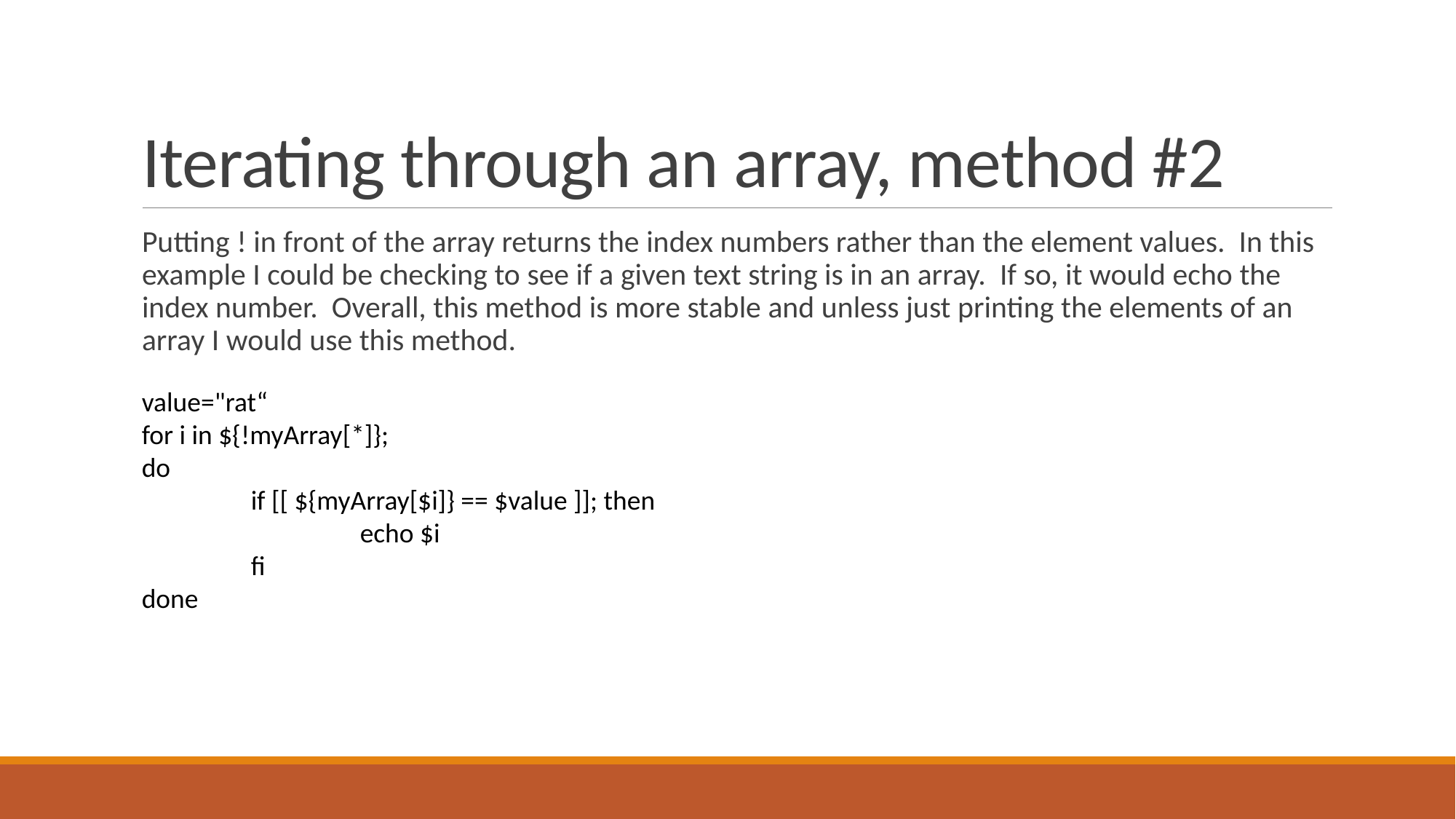

# Iterating through an array, method #2
Putting ! in front of the array returns the index numbers rather than the element values.  In this example I could be checking to see if a given text string is in an array.  If so, it would echo the index number.  Overall, this method is more stable and unless just printing the elements of an array I would use this method.
value="rat“
for i in ${!myArray[*]};
do
	if [[ ${myArray[$i]} == $value ]]; then
		echo $i
	fi
done